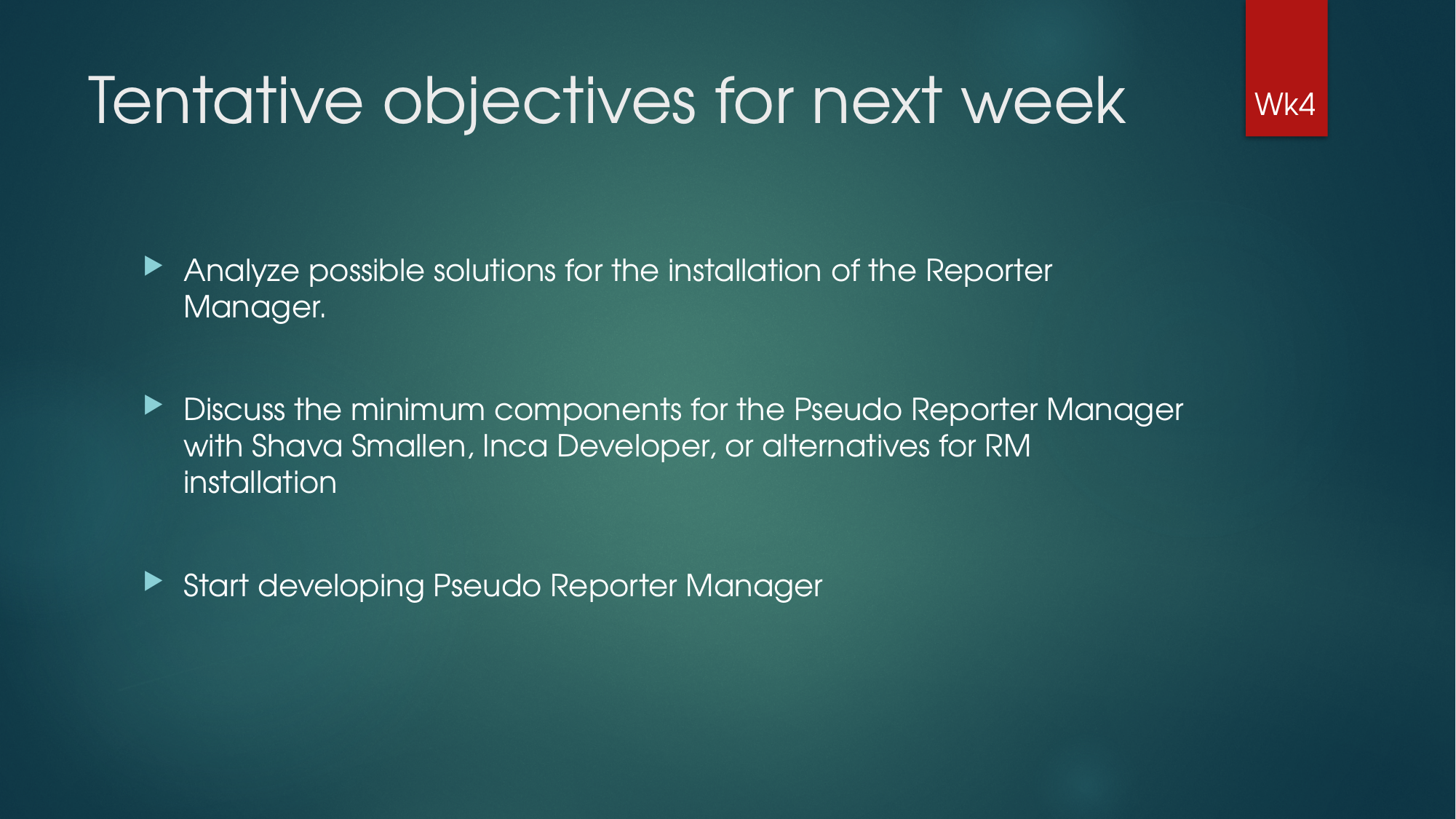

# Tentative objectives for next week
Wk4
Analyze possible solutions for the installation of the Reporter Manager.

Discuss the minimum components for the Pseudo Reporter Manager with Shava Smallen, Inca Developer, or alternatives for RM installation

Start developing Pseudo Reporter Manager